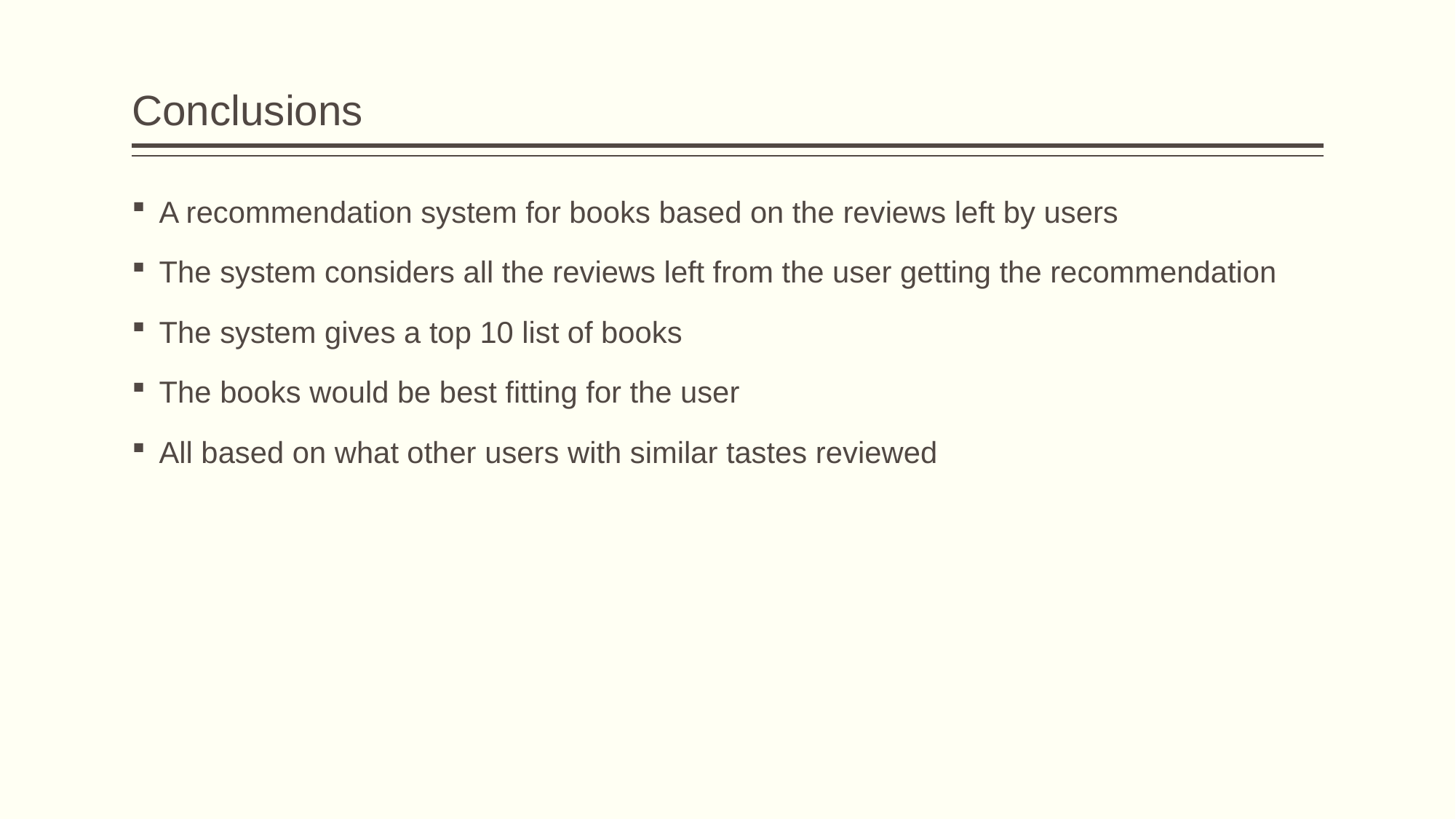

# Conclusions
A recommendation system for books based on the reviews left by users
The system considers all the reviews left from the user getting the recommendation
The system gives a top 10 list of books
The books would be best fitting for the user
All based on what other users with similar tastes reviewed